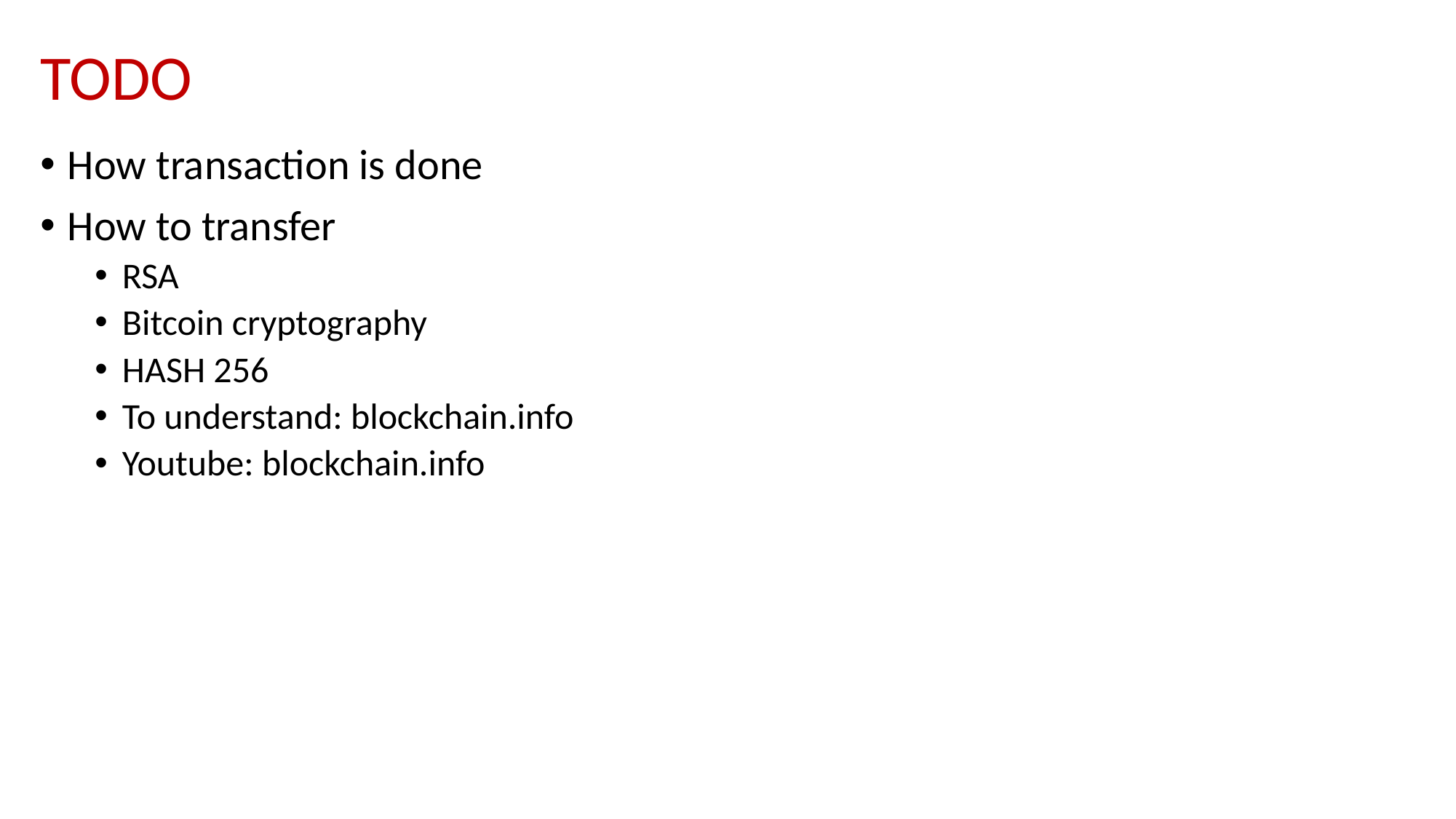

# TODO
How transaction is done
How to transfer
RSA
Bitcoin cryptography
HASH 256
To understand: blockchain.info
Youtube: blockchain.info